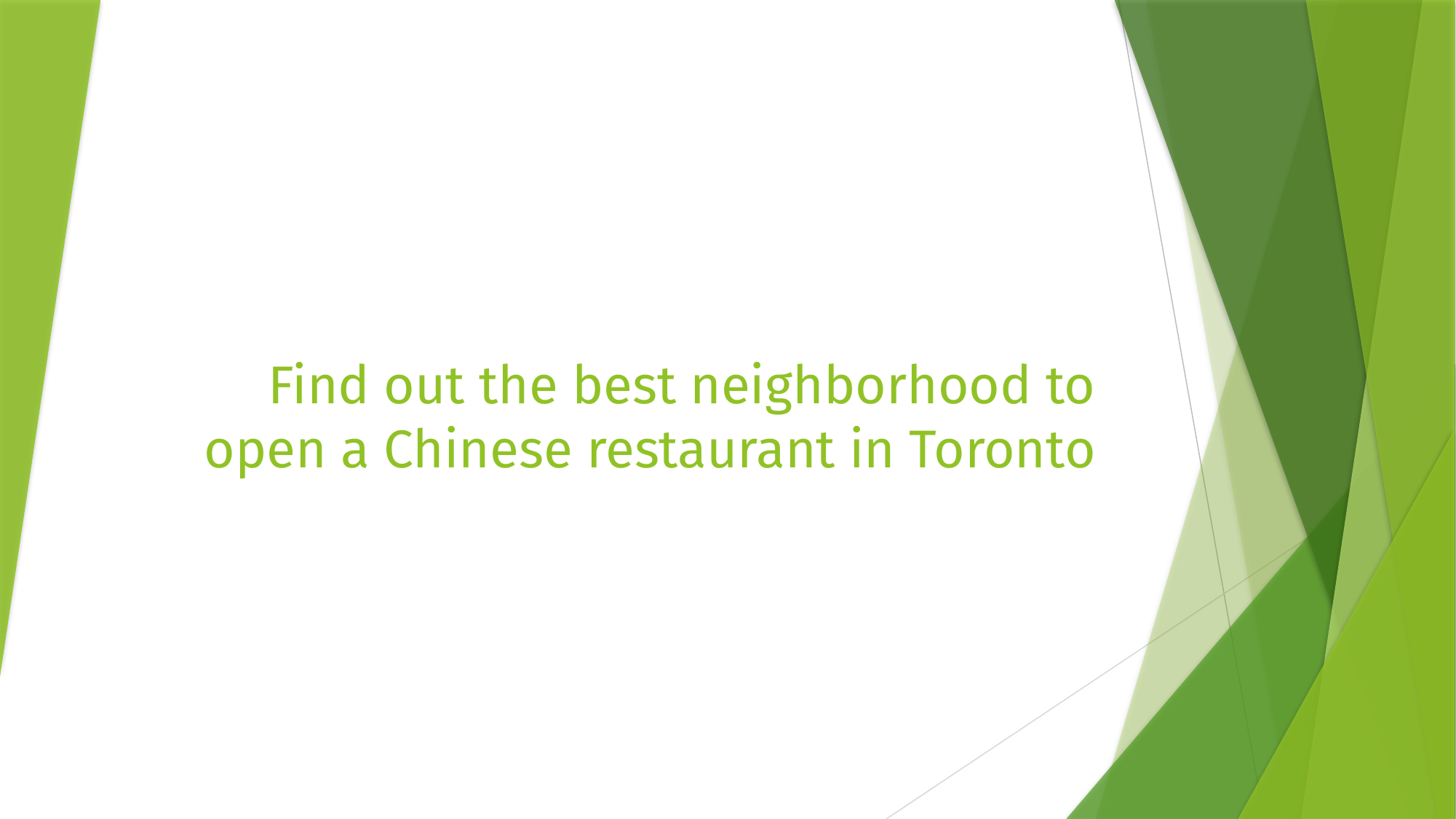

# Find out the best neighborhood to open a Chinese restaurant in Toronto